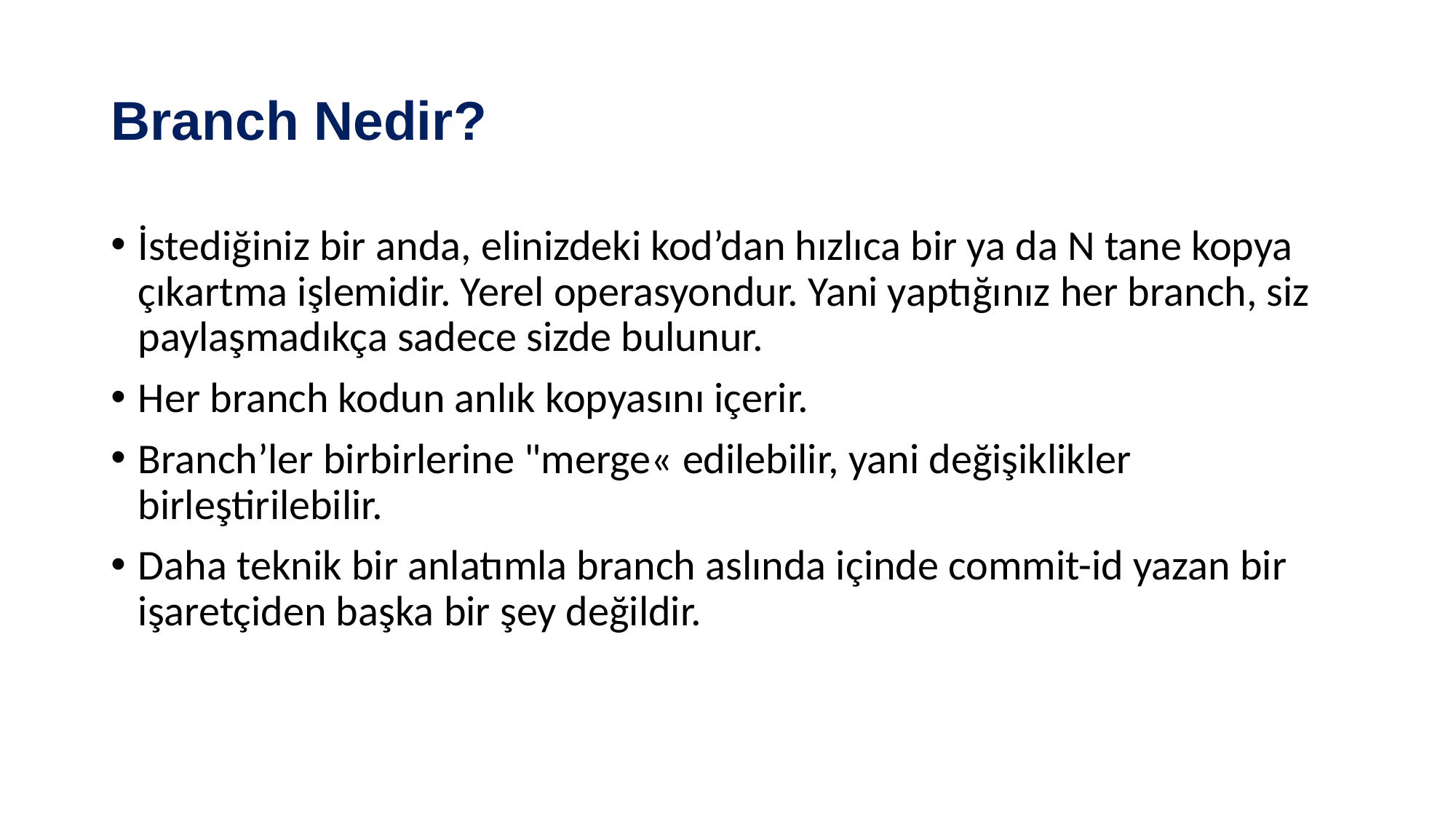

# Branch Nedir?
İstediğiniz bir anda, elinizdeki kod’dan hızlıca bir ya da N tane kopya çıkartma işlemidir. Yerel operasyondur. Yani yaptığınız her branch, siz paylaşmadıkça sadece sizde bulunur.
Her branch kodun anlık kopyasını içerir.
Branch’ler birbirlerine "merge« edilebilir, yani değişiklikler birleştirilebilir.
Daha teknik bir anlatımla branch aslında içinde commit-id yazan bir işaretçiden başka bir şey değildir.